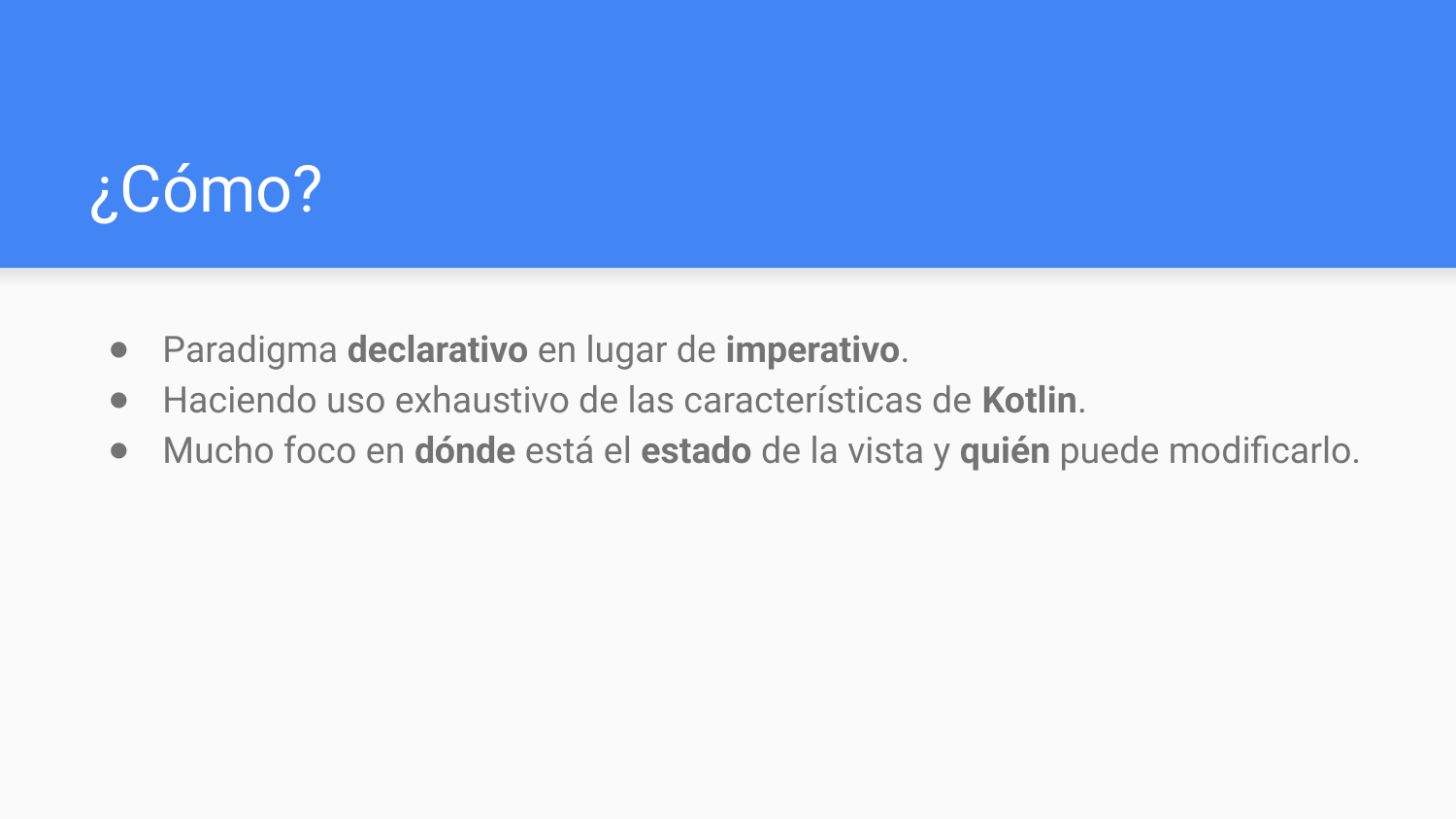

# ¿Cómo?
Paradigma declarativo en lugar de imperativo.
Haciendo uso exhaustivo de las características de Kotlin.
Mucho foco en dónde está el estado de la vista y quién puede modificarlo.